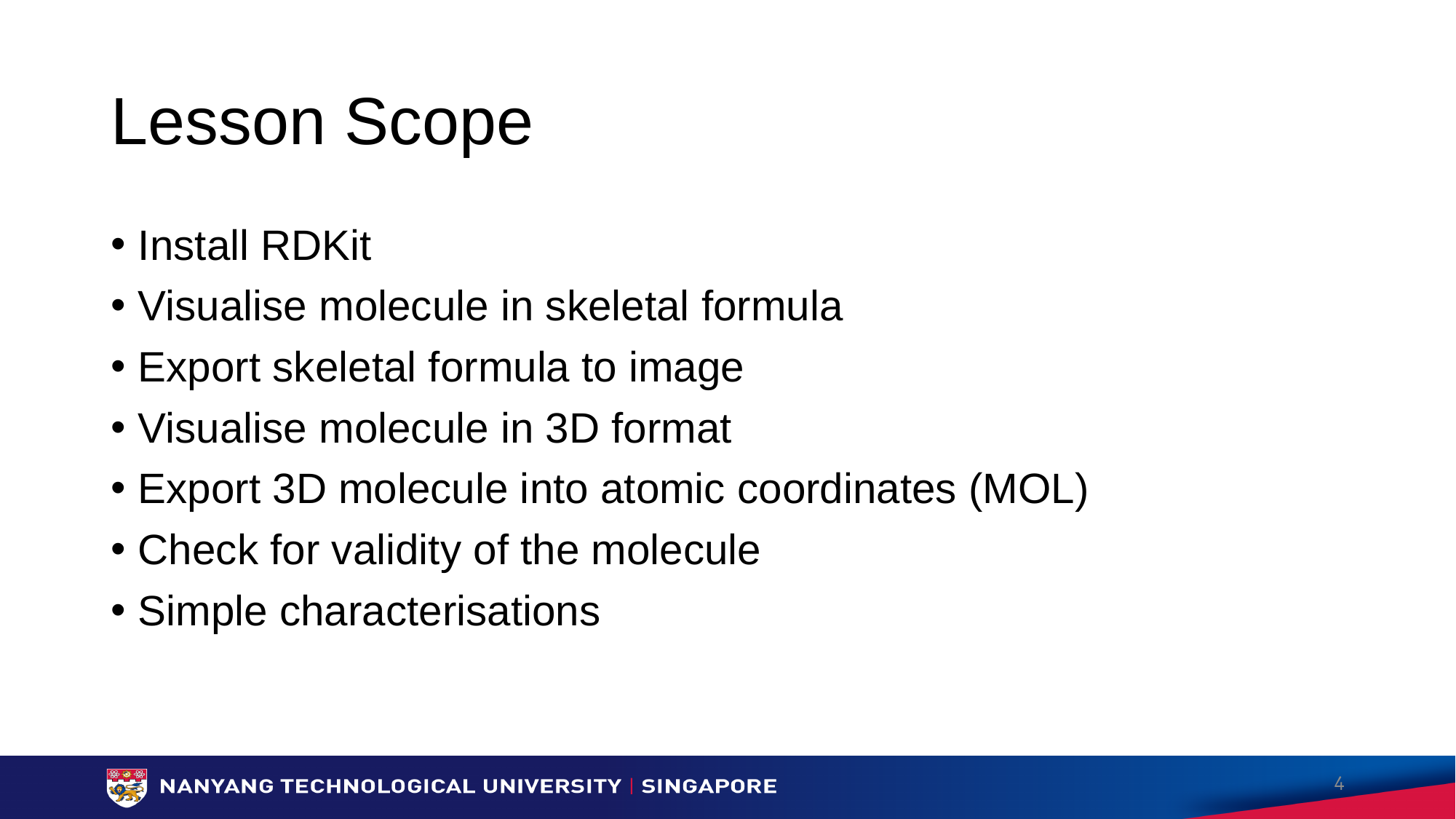

# Lesson Scope
Install RDKit
Visualise molecule in skeletal formula
Export skeletal formula to image
Visualise molecule in 3D format
Export 3D molecule into atomic coordinates (MOL)
Check for validity of the molecule
Simple characterisations
4